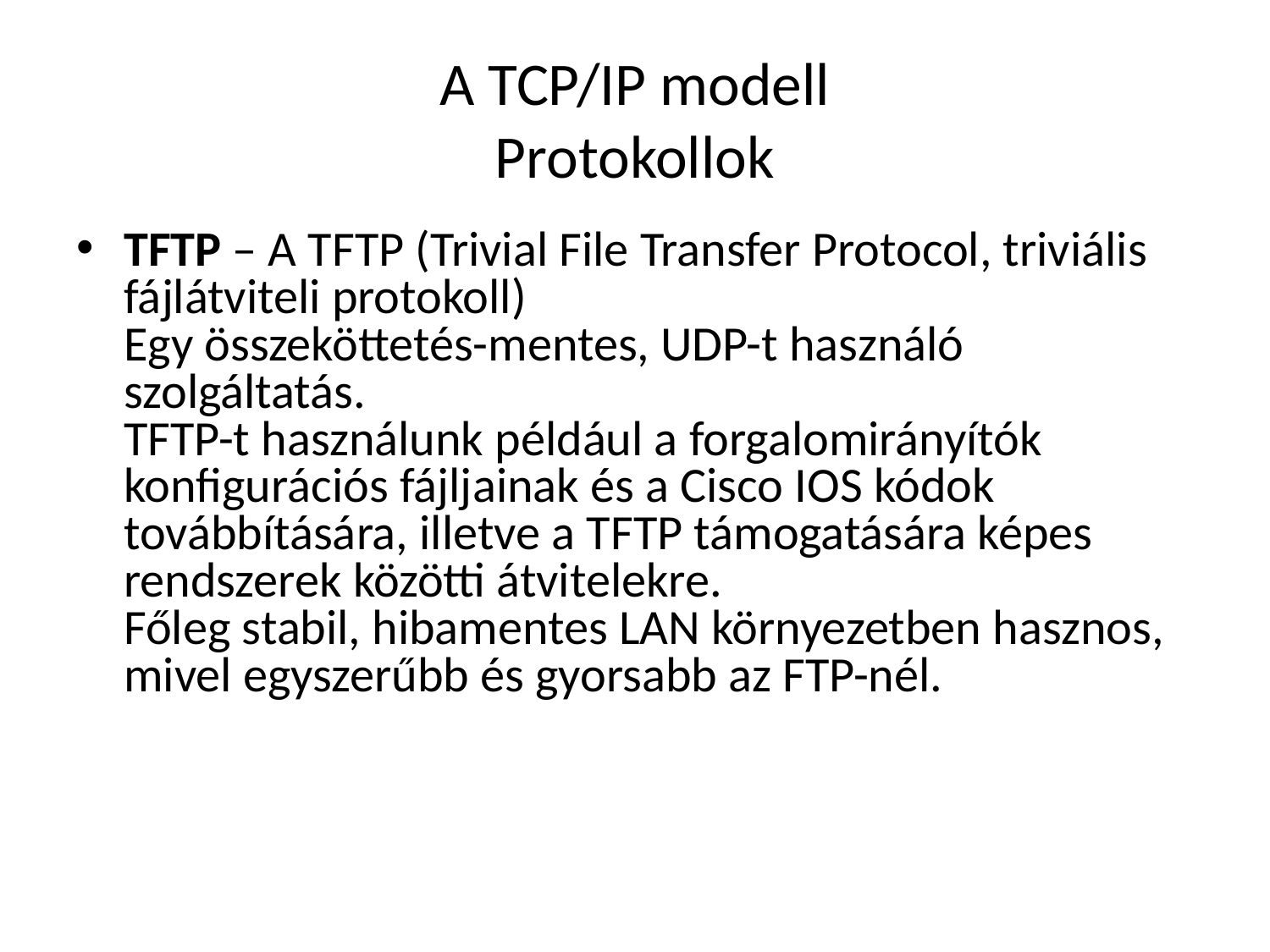

# A TCP/IP modell Protokollok
TFTP – A TFTP (Trivial File Transfer Protocol, triviális fájlátviteli protokoll)
Egy összeköttetés-mentes, UDP-t használó szolgáltatás.
TFTP-t használunk például a forgalomirányítók konfigurációs fájljainak és a Cisco IOS kódok továbbítására, illetve a TFTP támogatására képes rendszerek közötti átvitelekre.
Főleg stabil, hibamentes LAN környezetben hasznos, mivel egyszerűbb és gyorsabb az FTP-nél.